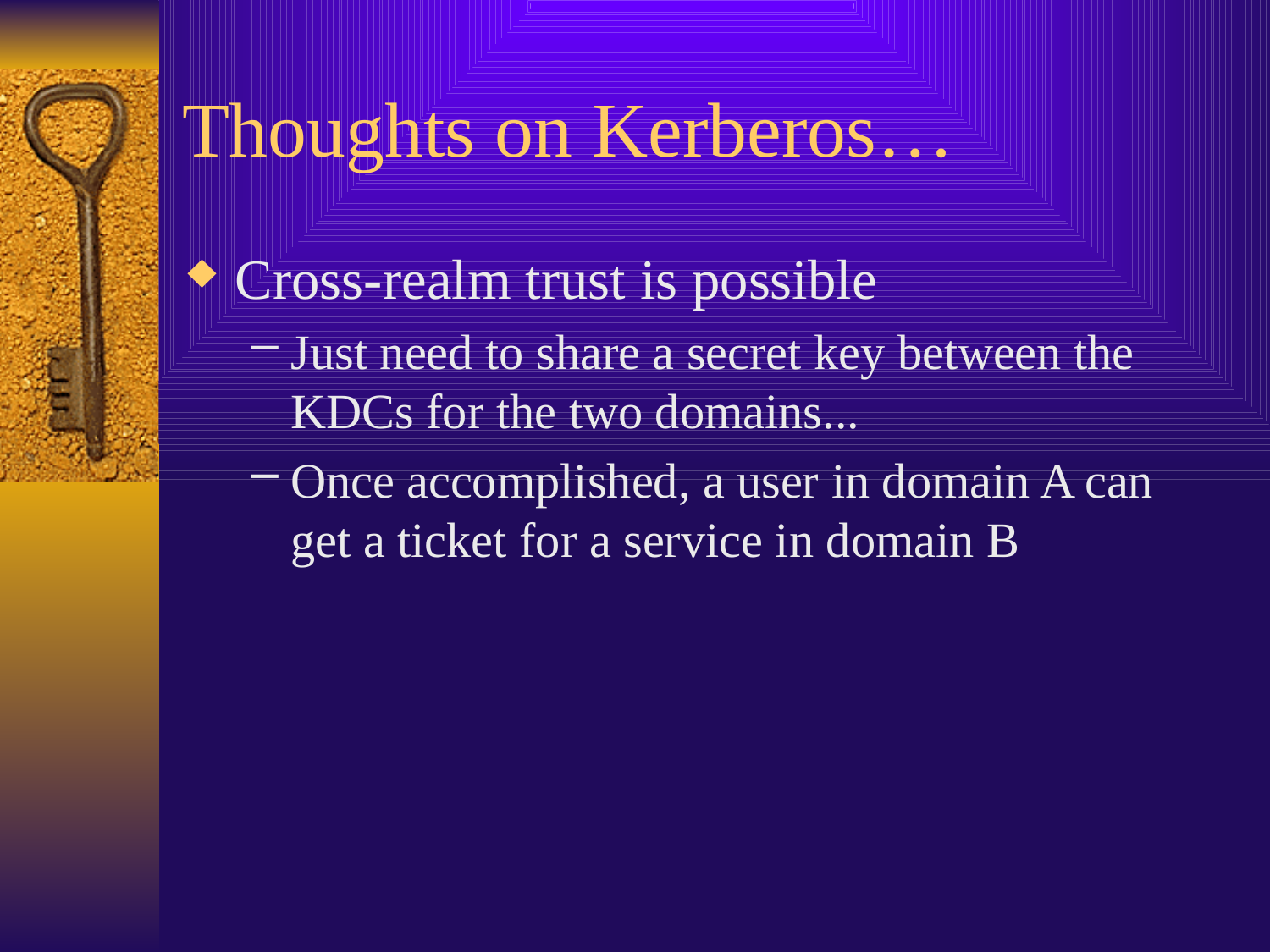

# Thoughts on Kerberos…
Cross-realm trust is possible
Just need to share a secret key between the KDCs for the two domains...
Once accomplished, a user in domain A can get a ticket for a service in domain B